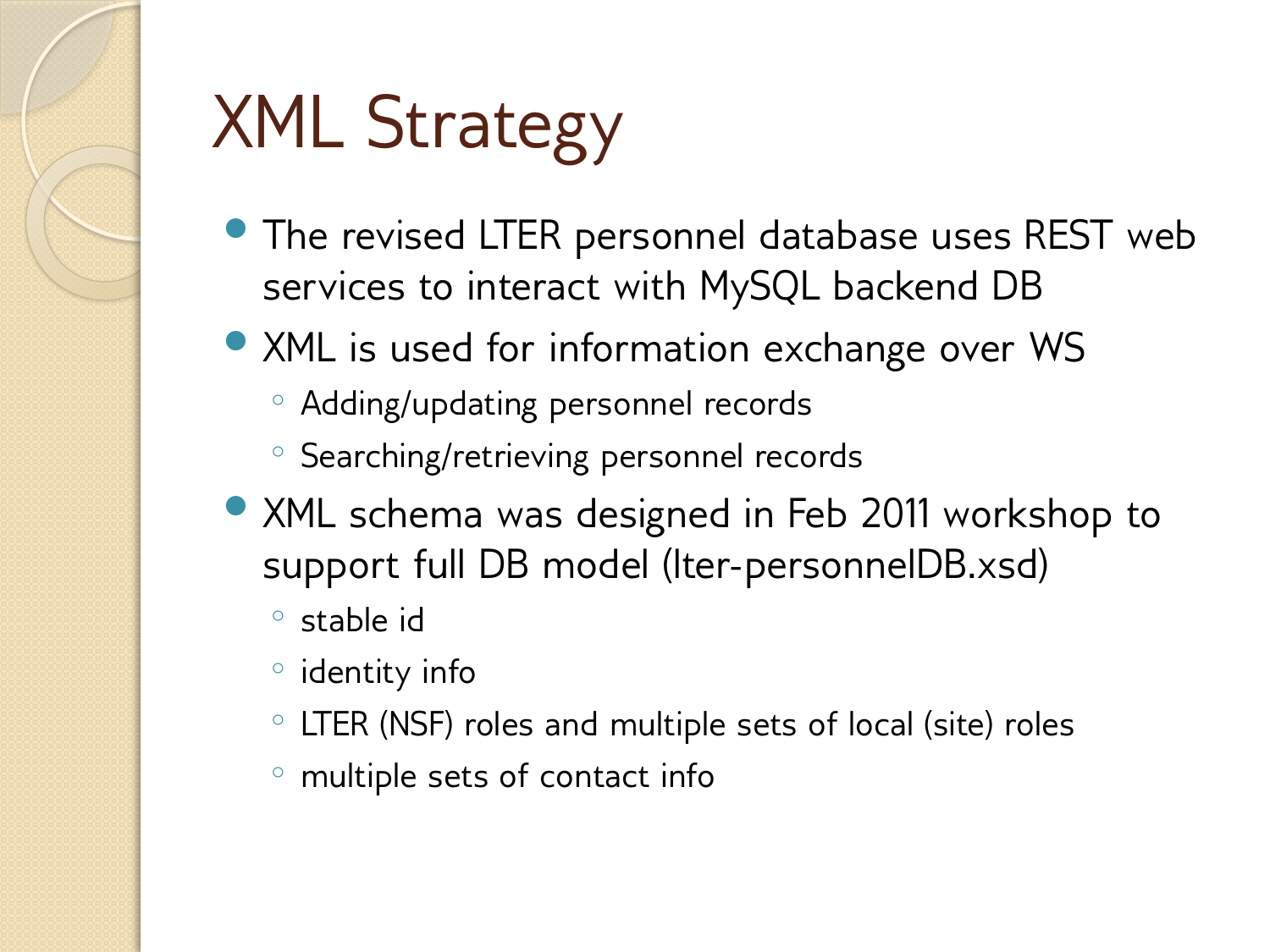

# XML Strategy
The revised LTER personnel database uses REST web services to interact with MySQL backend DB
XML is used for information exchange over WS
Adding/updating personnel records
Searching/retrieving personnel records
XML schema was designed in Feb 2011 workshop to support full DB model (lter-personnelDB.xsd)
stable id
identity info
LTER (NSF) roles and multiple sets of local (site) roles
multiple sets of contact info